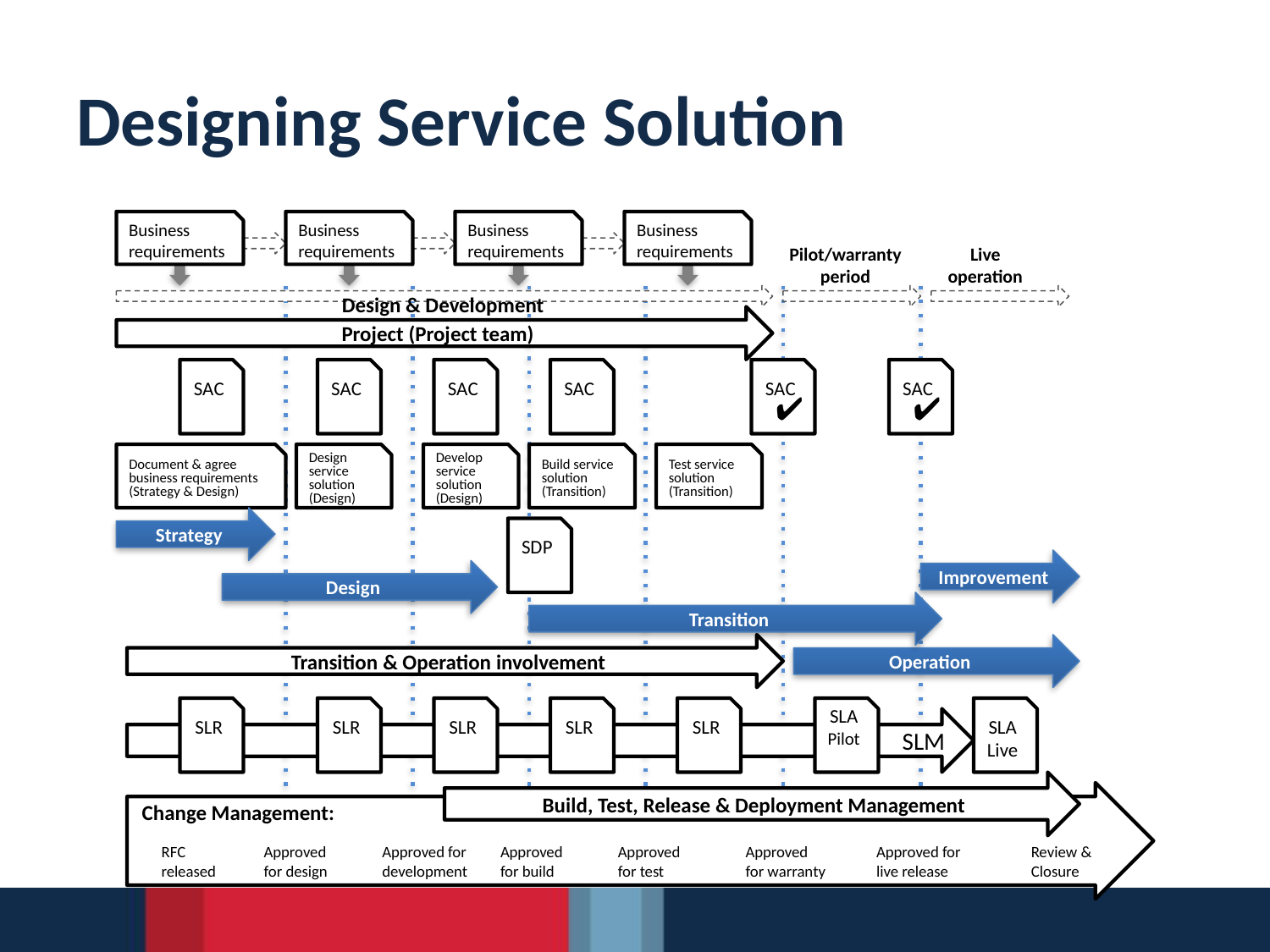

# Designing Service Solution
Business
requirements
Business
requirements
Business
requirements
Business
requirements

Pilot/warranty
period
Live
operation

Design & Development

Project (Project team)
SAC

SAC

SAC

SAC

SAC

SAC

✔
✔
Document & agree business requirements (Strategy & Design)
Design service solution (Design)
Develop service solution (Design)
Build service solution (Transition)
Test service solution (Transition)
Strategy
SDP

Improvement
Design
Transition
Transition & Operation involvement
Operation
SLR

SLR

SLR

SLR

SLR

SLA
Pilot

SLA
Live
SLM
Build, Test, Release & Deployment Management

Change Management:
RFC
released
Approved
for design
Approved for
development
Approved
for build
Approved
for test
Approved
for warranty
Approved for
live release
Review &
Closure